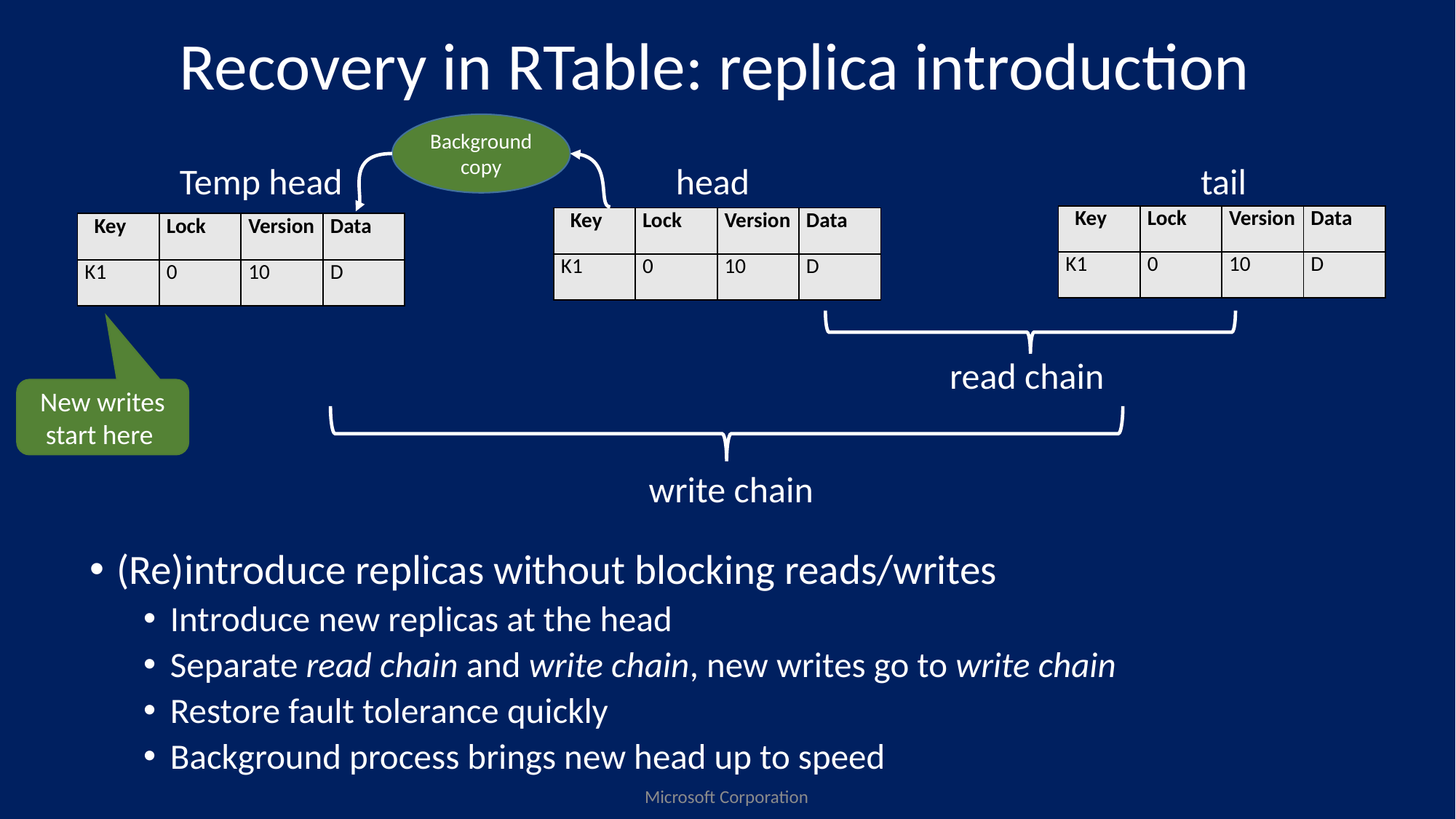

# Recovery in RTable: replica introduction

Background
copy

Temp head
tail
head
| Key | Lock | Version | Data |
| --- | --- | --- | --- |
| K1 | 0 | 10 | D |
| Key | Lock | Version | Data |
| --- | --- | --- | --- |
| K1 | 0 | 10 | D |
| Key | Lock | Version | Data |
| --- | --- | --- | --- |
| K1 | 0 | 10 | D |
read chain
New writes start here
write chain
(Re)introduce replicas without blocking reads/writes
Introduce new replicas at the head
Separate read chain and write chain, new writes go to write chain
Restore fault tolerance quickly
Background process brings new head up to speed
Microsoft Corporation